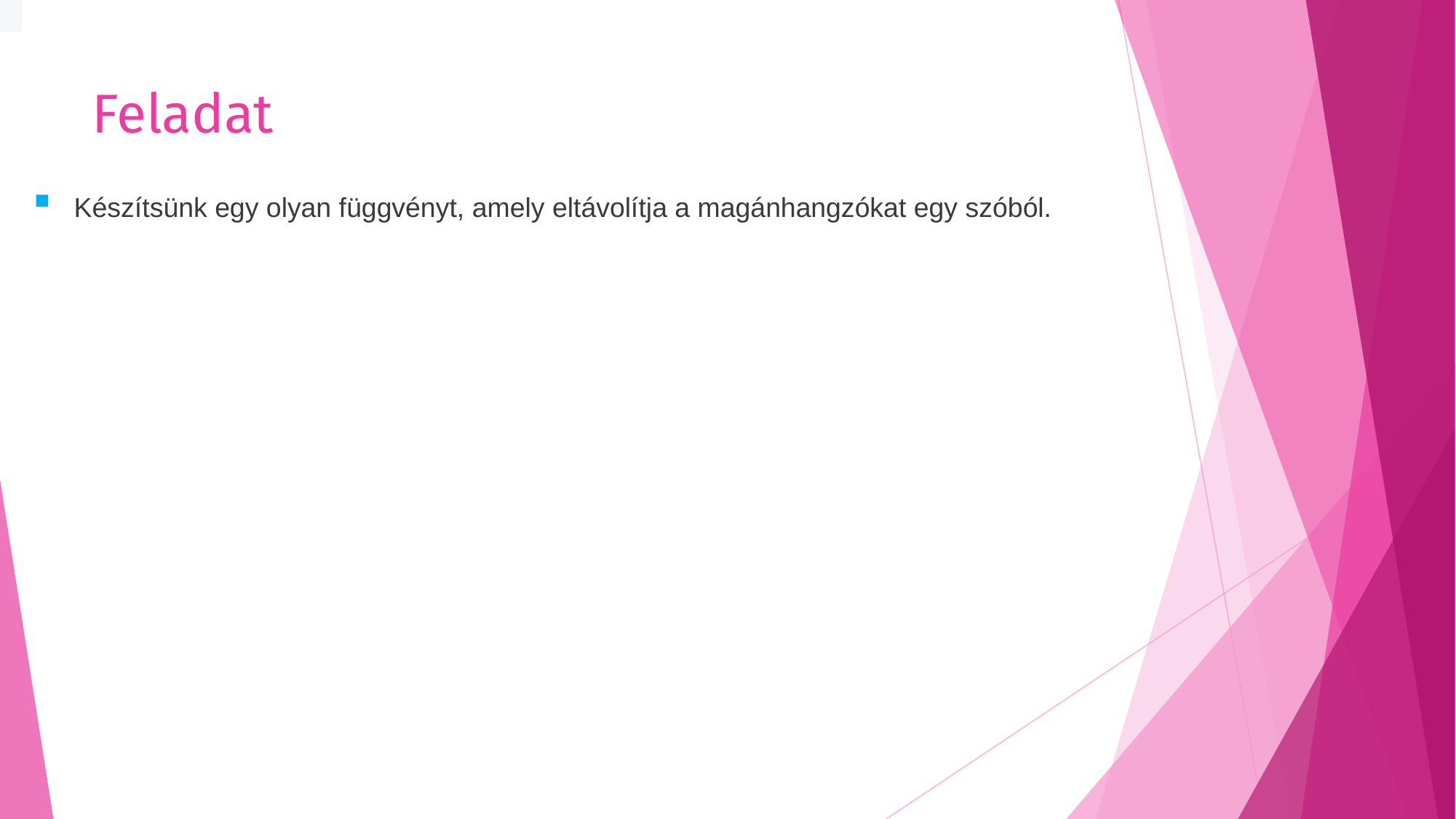

# Feladat
Készítsünk egy olyan függvényt, amely eltávolítja a magánhangzókat egy szóból.